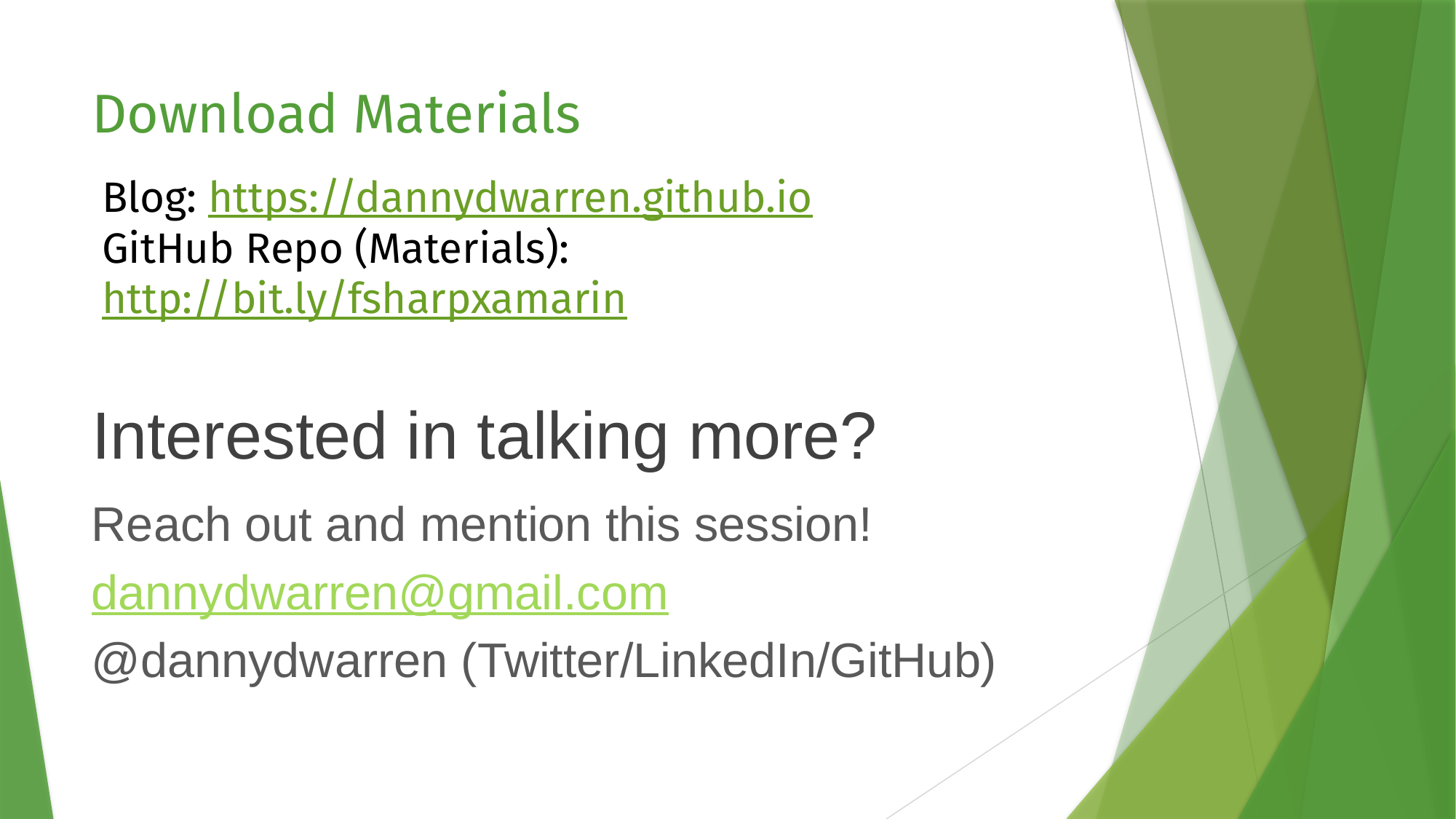

# Download Materials
Blog: https://dannydwarren.github.io
GitHub Repo (Materials):
http://bit.ly/fsharpxamarin
Interested in talking more?
Reach out and mention this session!
dannydwarren@gmail.com
@dannydwarren (Twitter/LinkedIn/GitHub)